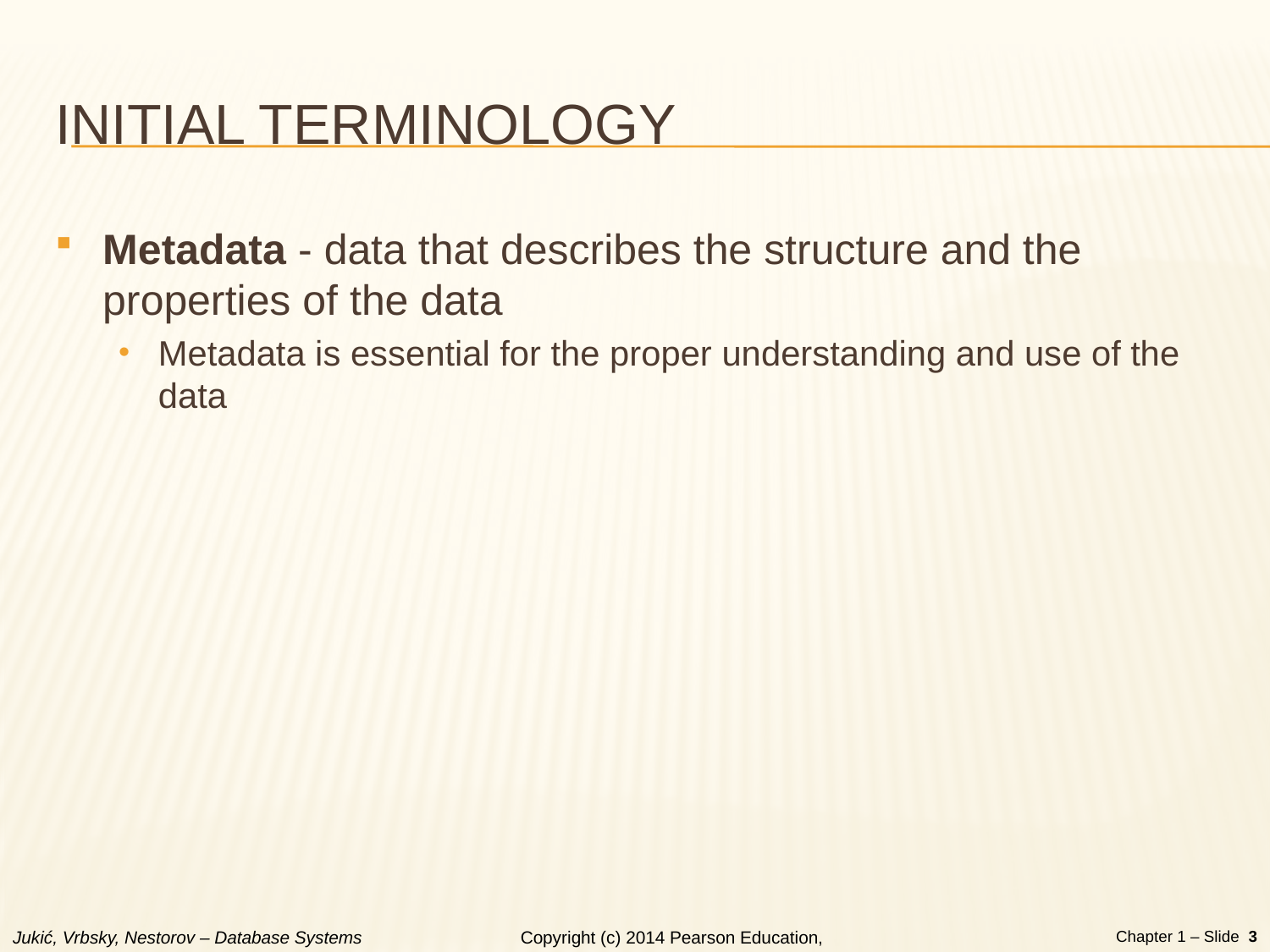

# INITIAL TERMINOLOGY
Metadata - data that describes the structure and the properties of the data
Metadata is essential for the proper understanding and use of the data
Jukić, Vrbsky, Nestorov – Database Systems
Chapter 1 – Slide  3